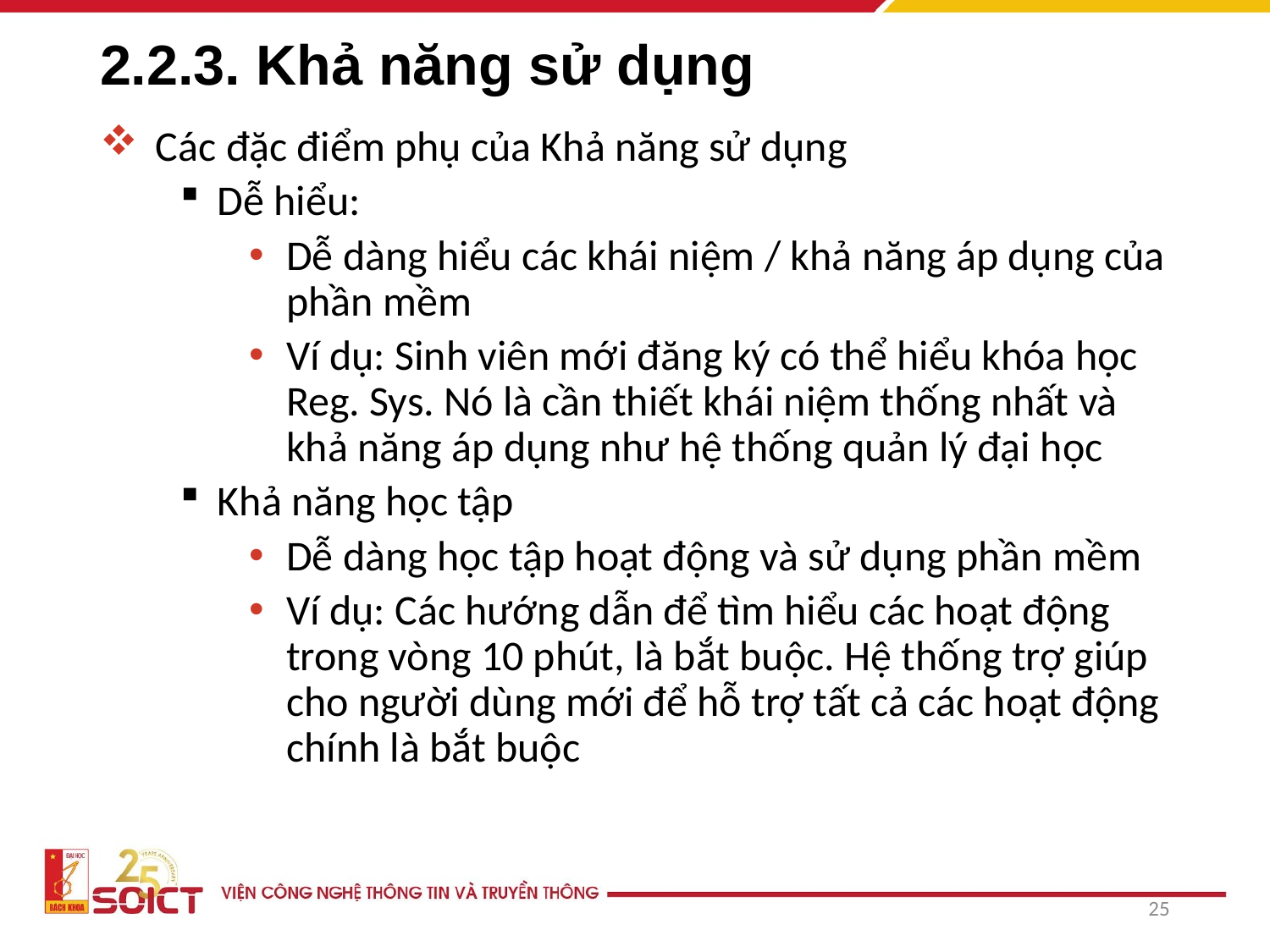

# 2.2.3. Khả năng sử dụng
Các đặc điểm phụ của Khả năng sử dụng
Dễ hiểu:
Dễ dàng hiểu các khái niệm / khả năng áp dụng của phần mềm
Ví dụ: Sinh viên mới đăng ký có thể hiểu khóa học Reg. Sys. Nó là cần thiết khái niệm thống nhất và khả năng áp dụng như hệ thống quản lý đại học
Khả năng học tập
Dễ dàng học tập hoạt động và sử dụng phần mềm
Ví dụ: Các hướng dẫn để tìm hiểu các hoạt động trong vòng 10 phút, là bắt buộc. Hệ thống trợ giúp cho người dùng mới để hỗ trợ tất cả các hoạt động chính là bắt buộc

25